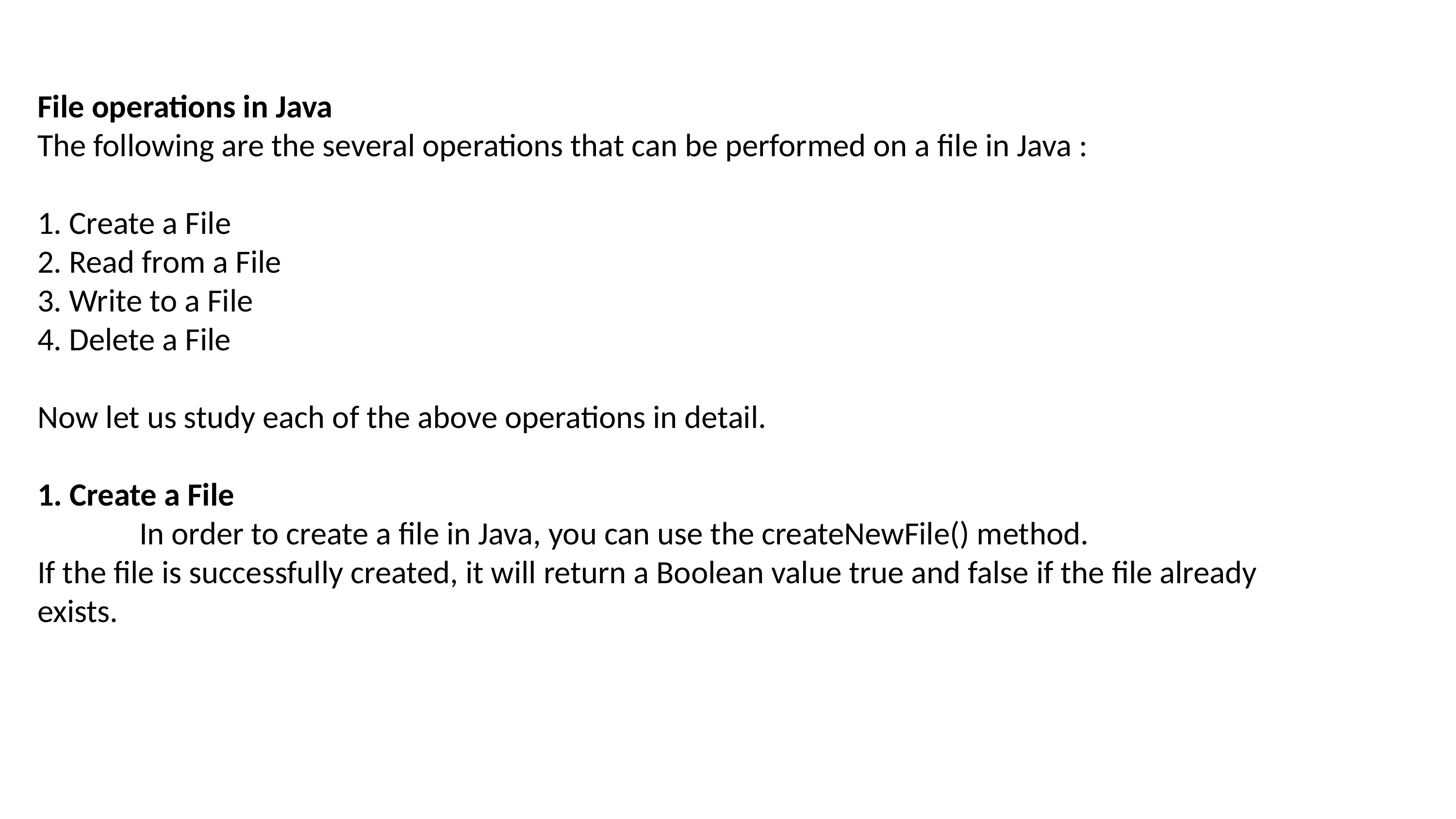

File operations in Java
The following are the several operations that can be performed on a file in Java :

1. Create a File
2. Read from a File
3. Write to a File
4. Delete a File

Now let us study each of the above operations in detail.

1. Create a File
              In order to create a file in Java, you can use the createNewFile() method.
If the file is successfully created, it will return a Boolean value true and false if the file already exists.